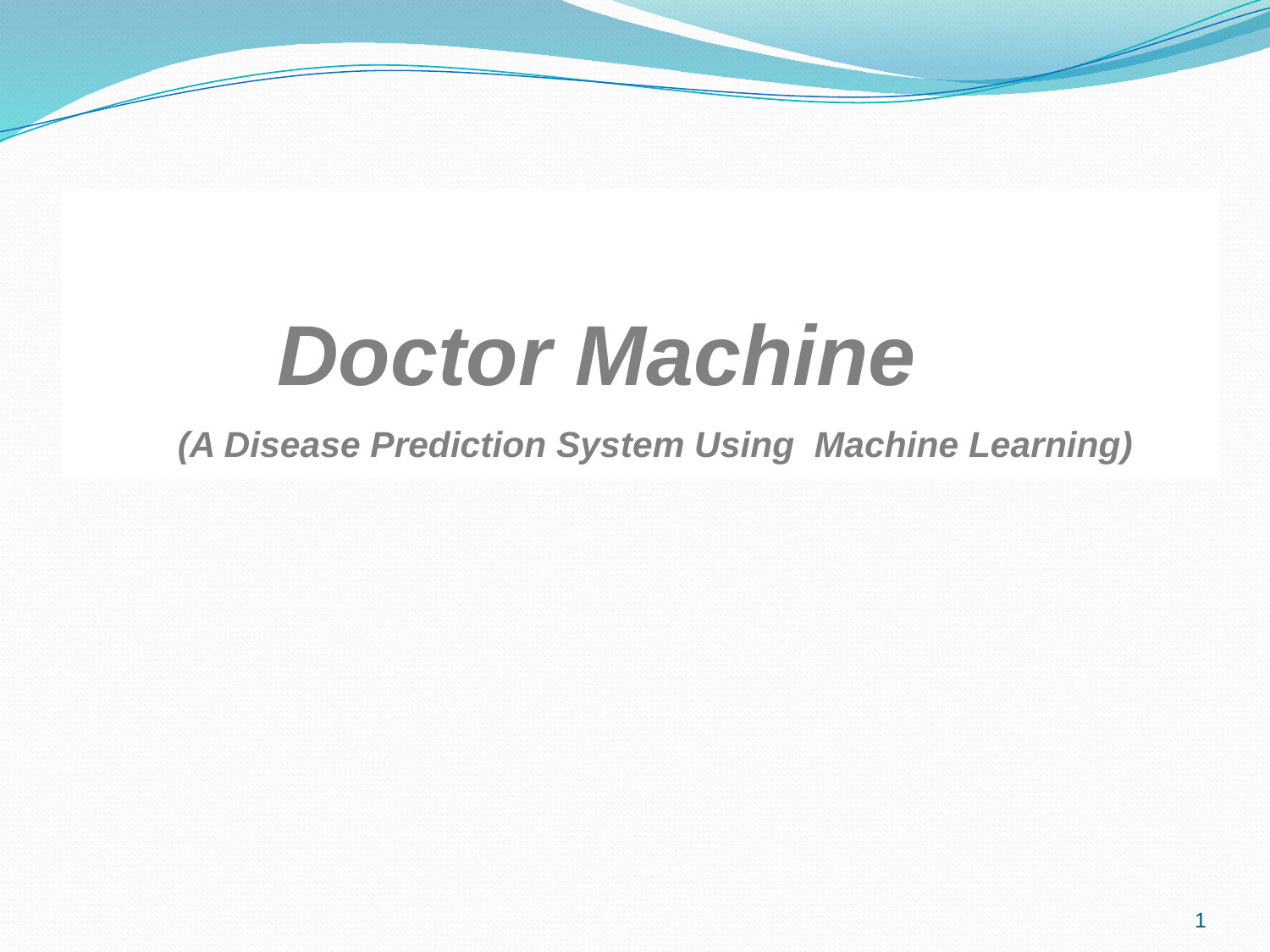

Doctor Machine
        (A Disease Prediction System Using  Machine Learning)
1